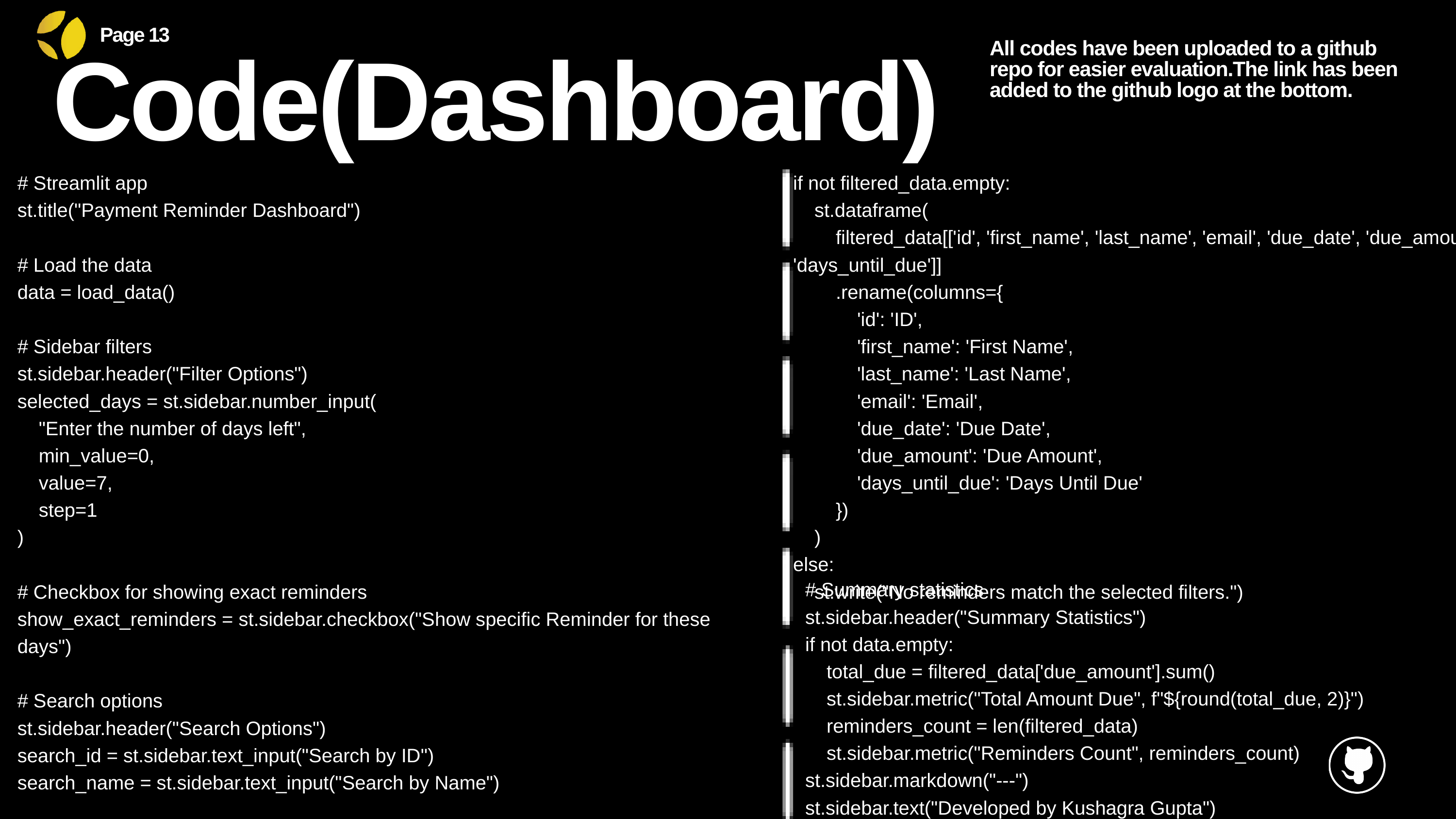

Page 13
All codes have been uploaded to a github repo for easier evaluation.The link has been added to the github logo at the bottom.
Code(Dashboard)
# Streamlit app
st.title("Payment Reminder Dashboard")

# Load the data
data = load_data()

# Sidebar filters
st.sidebar.header("Filter Options")
selected_days = st.sidebar.number_input(
    "Enter the number of days left",
    min_value=0,
    value=7,
    step=1
)

# Checkbox for showing exact reminders
show_exact_reminders = st.sidebar.checkbox("Show specific Reminder for these days")

# Search options
st.sidebar.header("Search Options")
search_id = st.sidebar.text_input("Search by ID")
search_name = st.sidebar.text_input("Search by Name")

if not filtered_data.empty:
    st.dataframe(
        filtered_data[['id', 'first_name', 'last_name', 'email', 'due_date', 'due_amount', 'days_until_due']]
        .rename(columns={
            'id': 'ID',
            'first_name': 'First Name',
            'last_name': 'Last Name',
            'email': 'Email',
            'due_date': 'Due Date',
            'due_amount': 'Due Amount',
            'days_until_due': 'Days Until Due'
        })
    )
else:
    st.write("No reminders match the selected filters.")

# Summary statistics
st.sidebar.header("Summary Statistics")
if not data.empty:
    total_due = filtered_data['due_amount'].sum()
    st.sidebar.metric("Total Amount Due", f"${round(total_due, 2)}")
    reminders_count = len(filtered_data)
    st.sidebar.metric("Reminders Count", reminders_count)
st.sidebar.markdown("---")
st.sidebar.text("Developed by Kushagra Gupta")